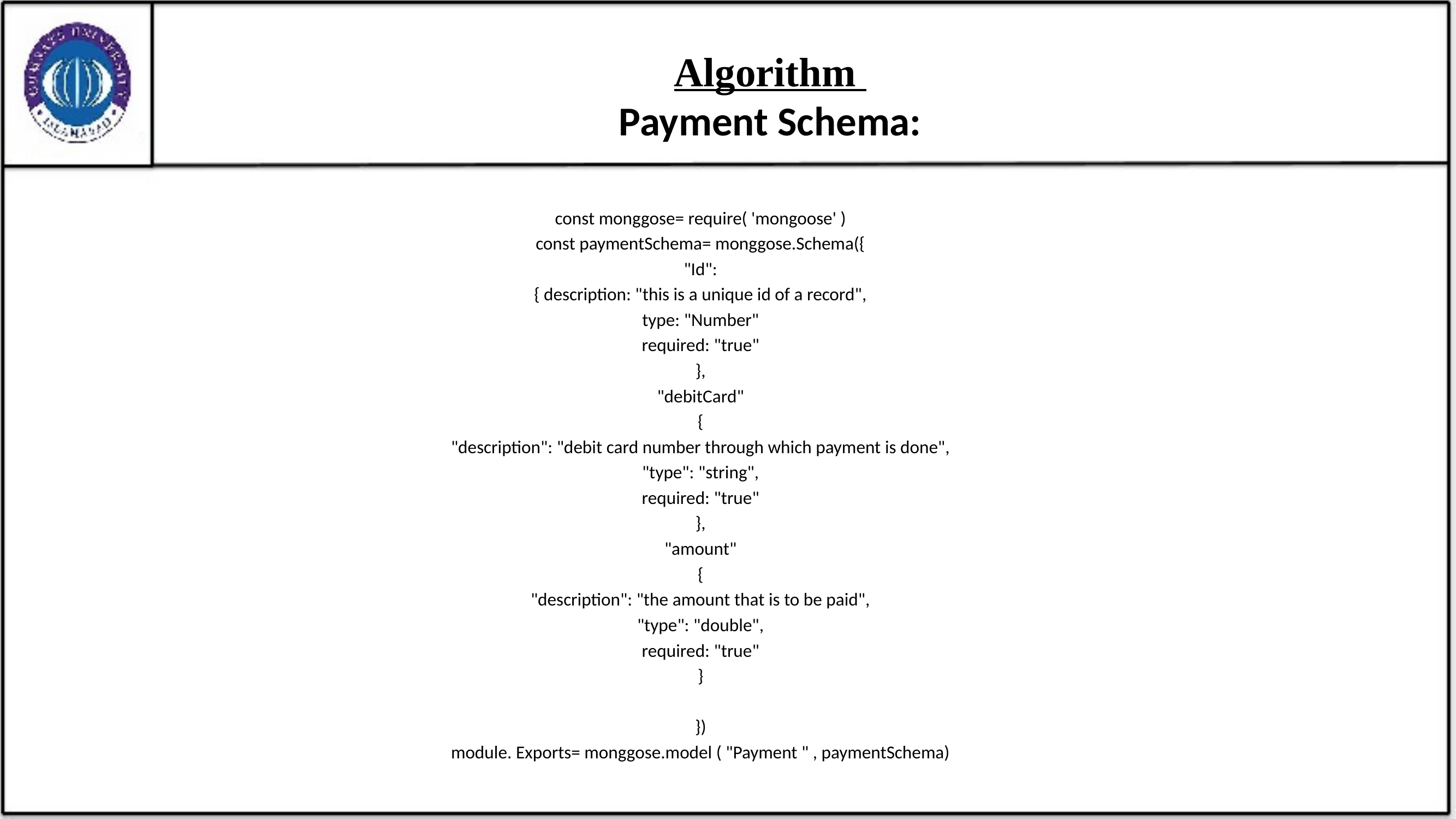

# Algorithm Payment Schema:

const monggose= require( 'mongoose' )
const paymentSchema= monggose.Schema({
"Id":
{ description: "this is a unique id of a record",
type: "Number"
required: "true"
},
"debitCard"
{
"description": "debit card number through which payment is done",
"type": "string",
required: "true"
},
"amount"
{
"description": "the amount that is to be paid",
"type": "double",
required: "true"
}

})
module. Exports= monggose.model ( "Payment " , paymentSchema)